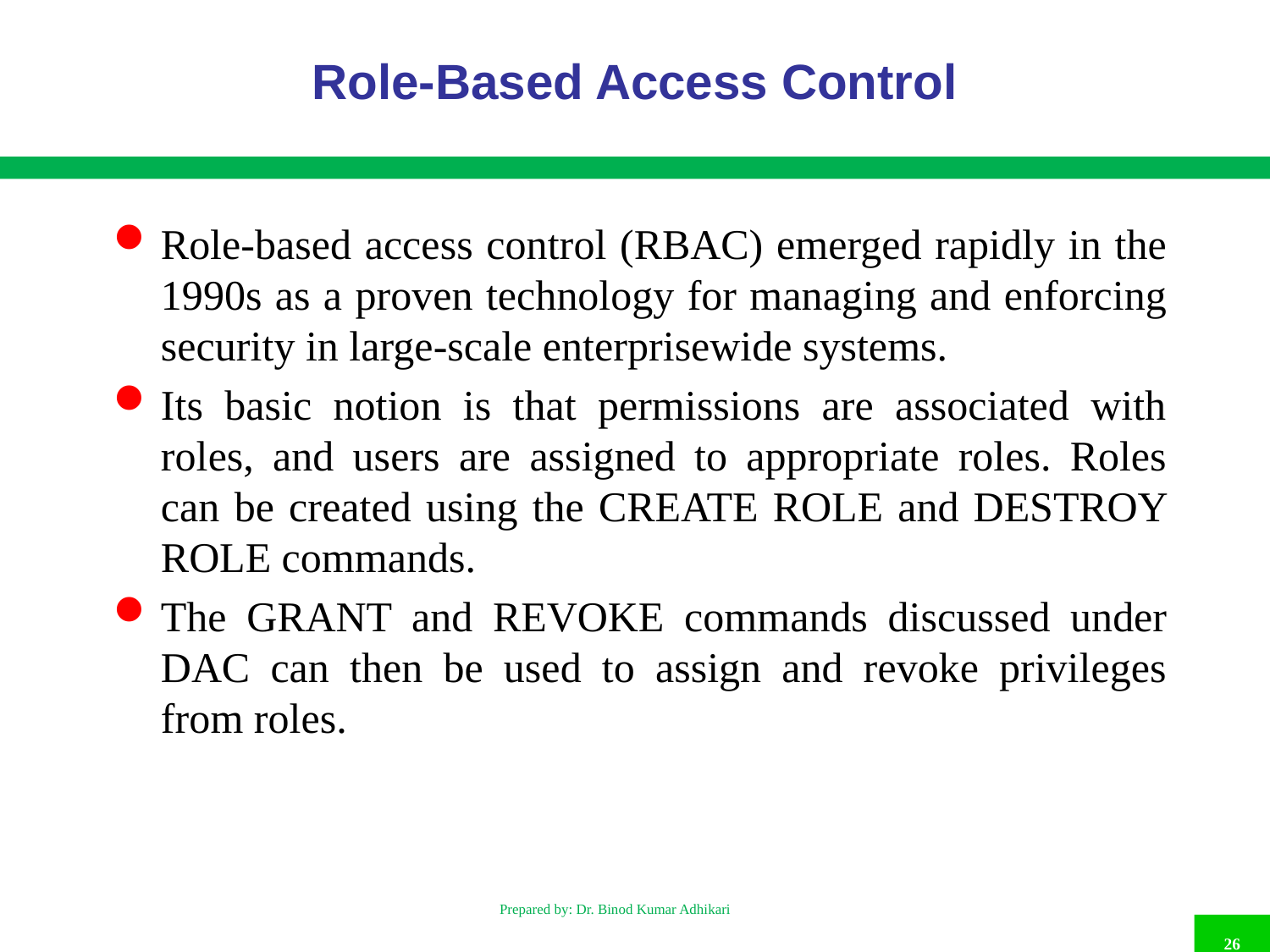

# Role-Based Access Control
Role-based access control (RBAC) emerged rapidly in the 1990s as a proven technology for managing and enforcing security in large-scale enterprisewide systems.
Its basic notion is that permissions are associated with roles, and users are assigned to appropriate roles. Roles can be created using the CREATE ROLE and DESTROY ROLE commands.
The GRANT and REVOKE commands discussed under DAC can then be used to assign and revoke privileges from roles.
Prepared by: Dr. Binod Kumar Adhikari
26